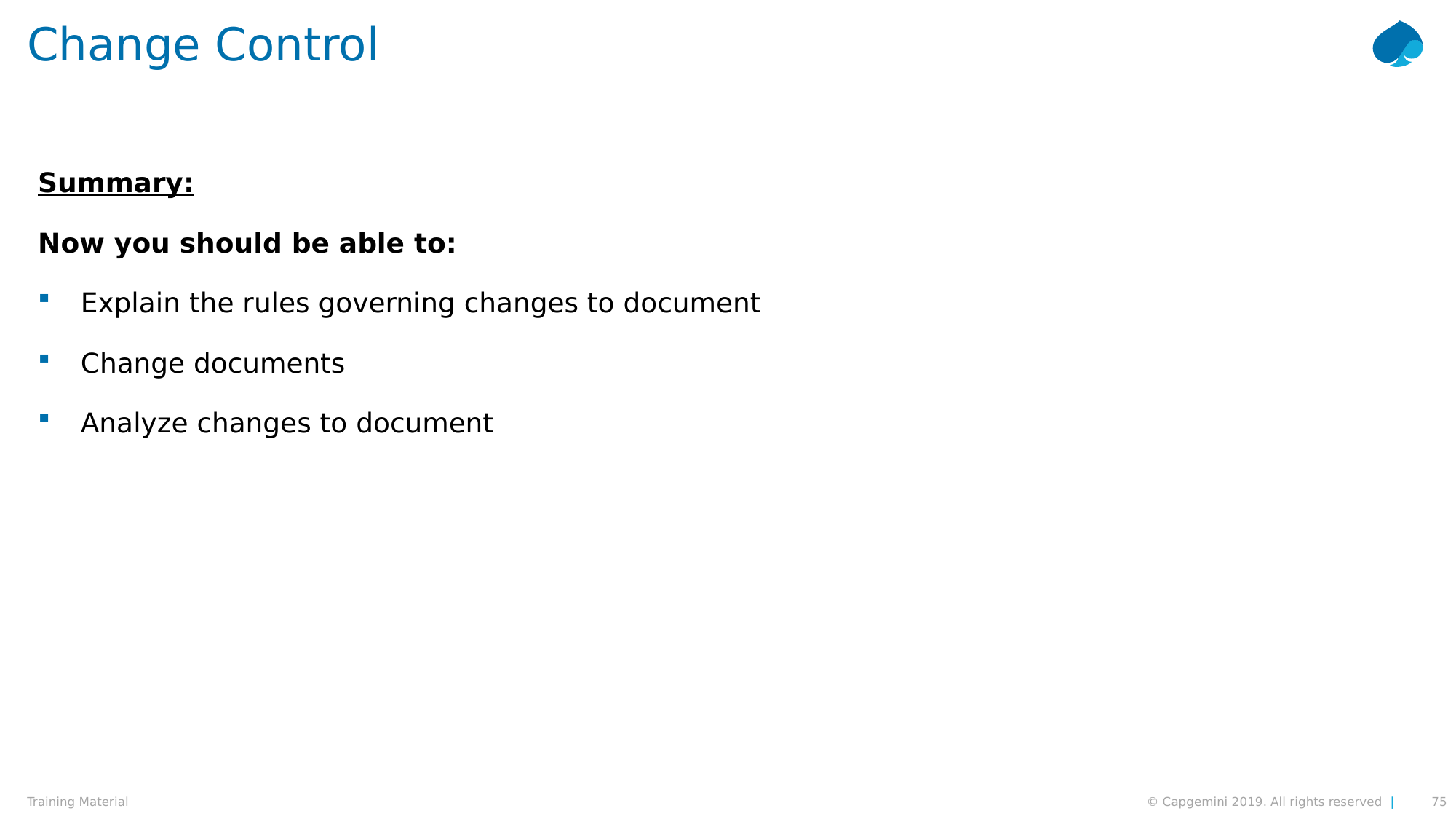

# Change Control
Summary:
Now you should be able to:
Explain the rules governing changes to document
Change documents
Analyze changes to document